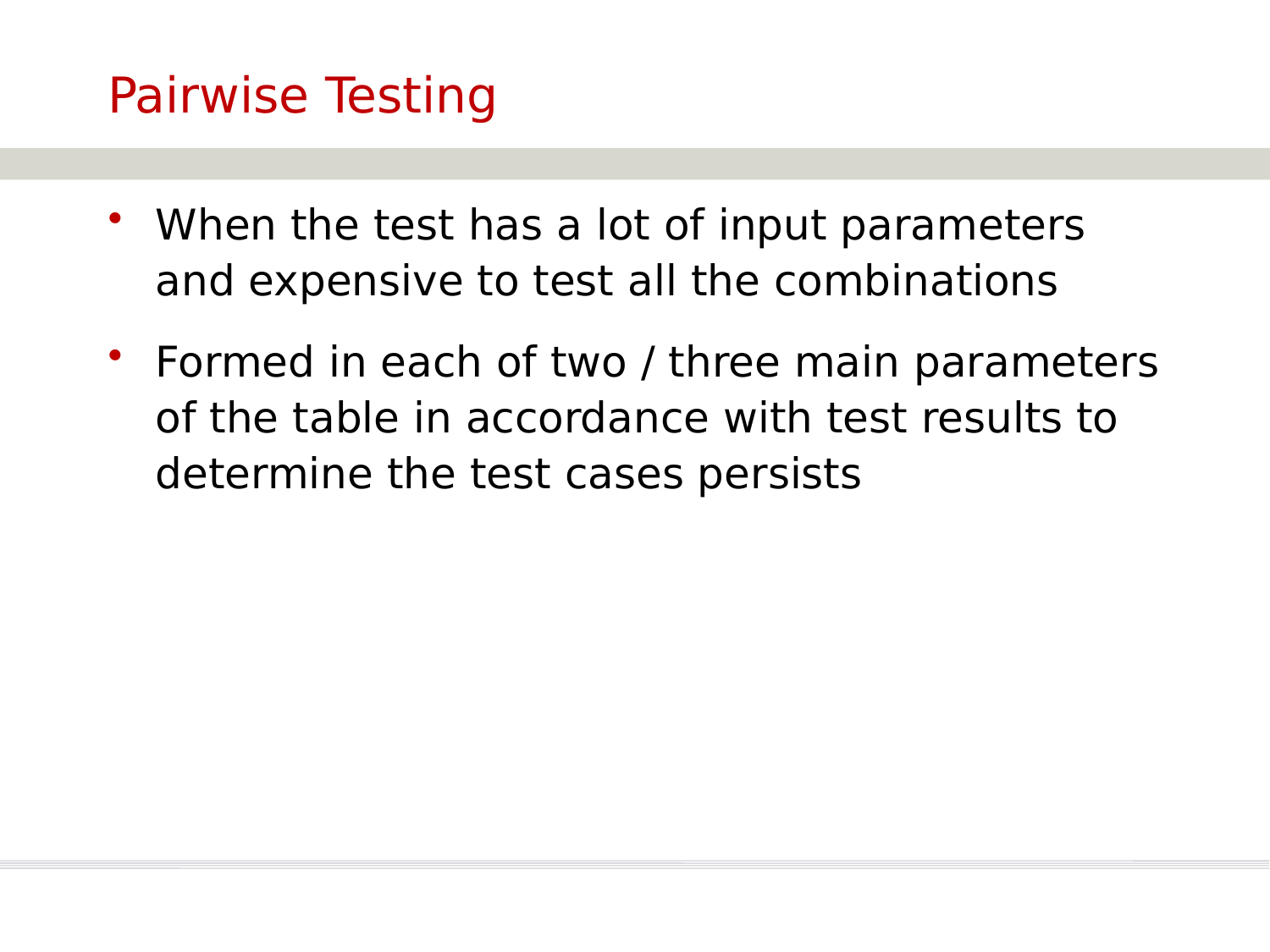

# Pairwise Testing
When the test has a lot of input parameters and expensive to test all the combinations
Formed in each of two / three main parameters of the table in accordance with test results to determine the test cases persists